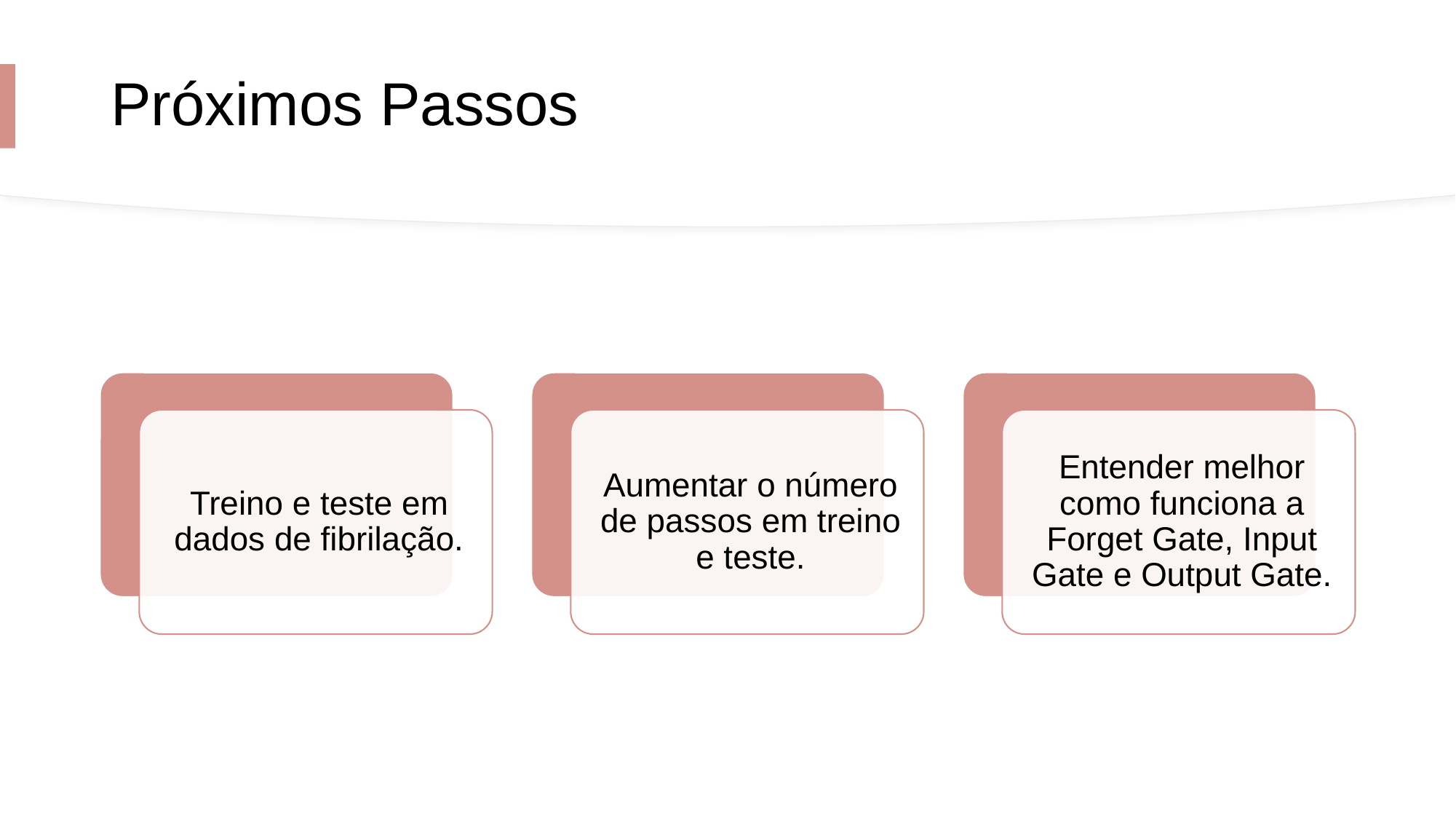

# Próximos Passos

Treino e teste em dados de fibrilação.
Aumentar o número de passos em treino e teste.
Entender melhor como funciona a Forget Gate, Input Gate e Output Gate.